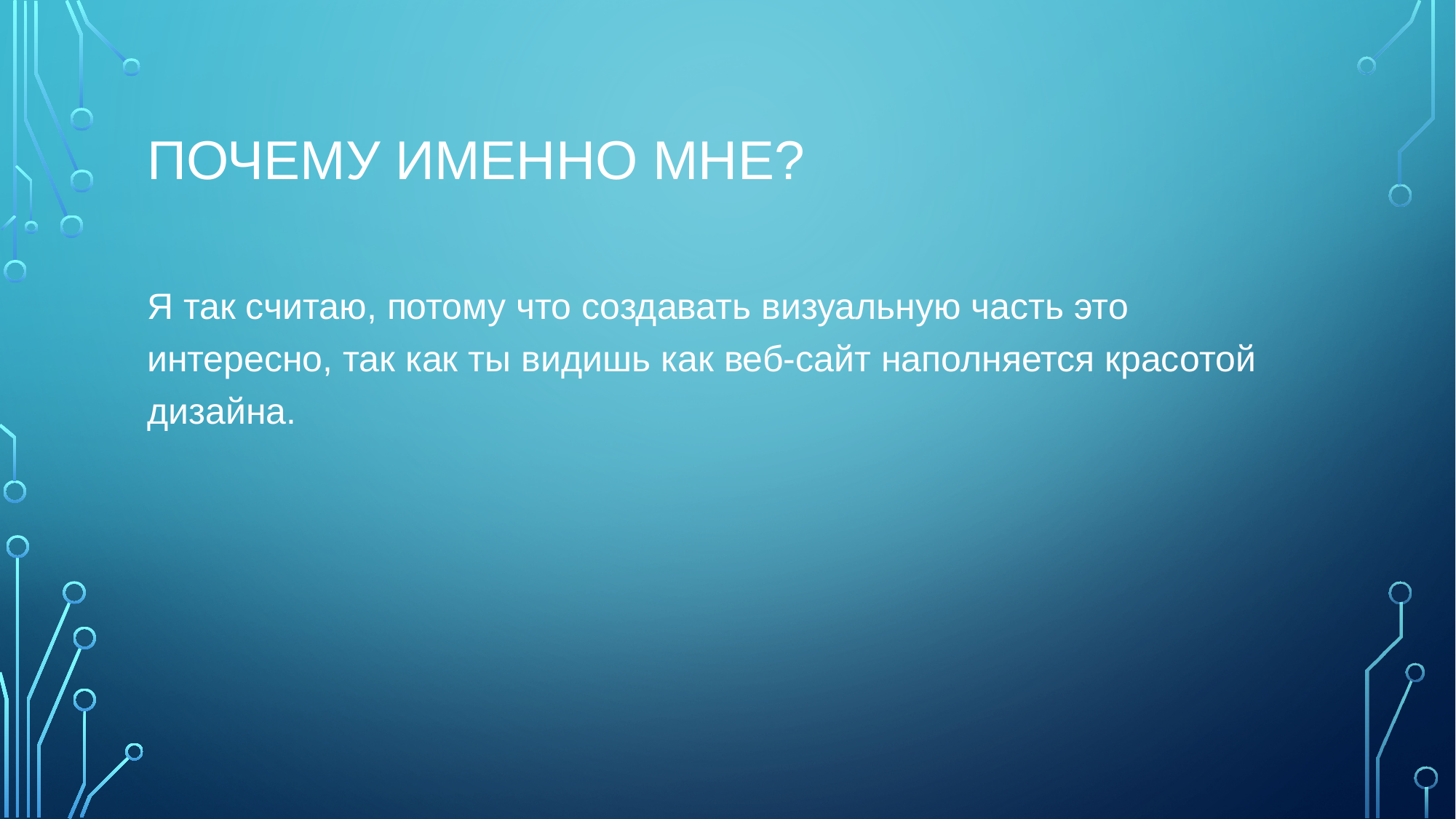

# ПОЧЕМУ ИМЕННО МНЕ?
Я так считаю, потому что создавать визуальную часть это интересно, так как ты видишь как веб-сайт наполняется красотой дизайна.